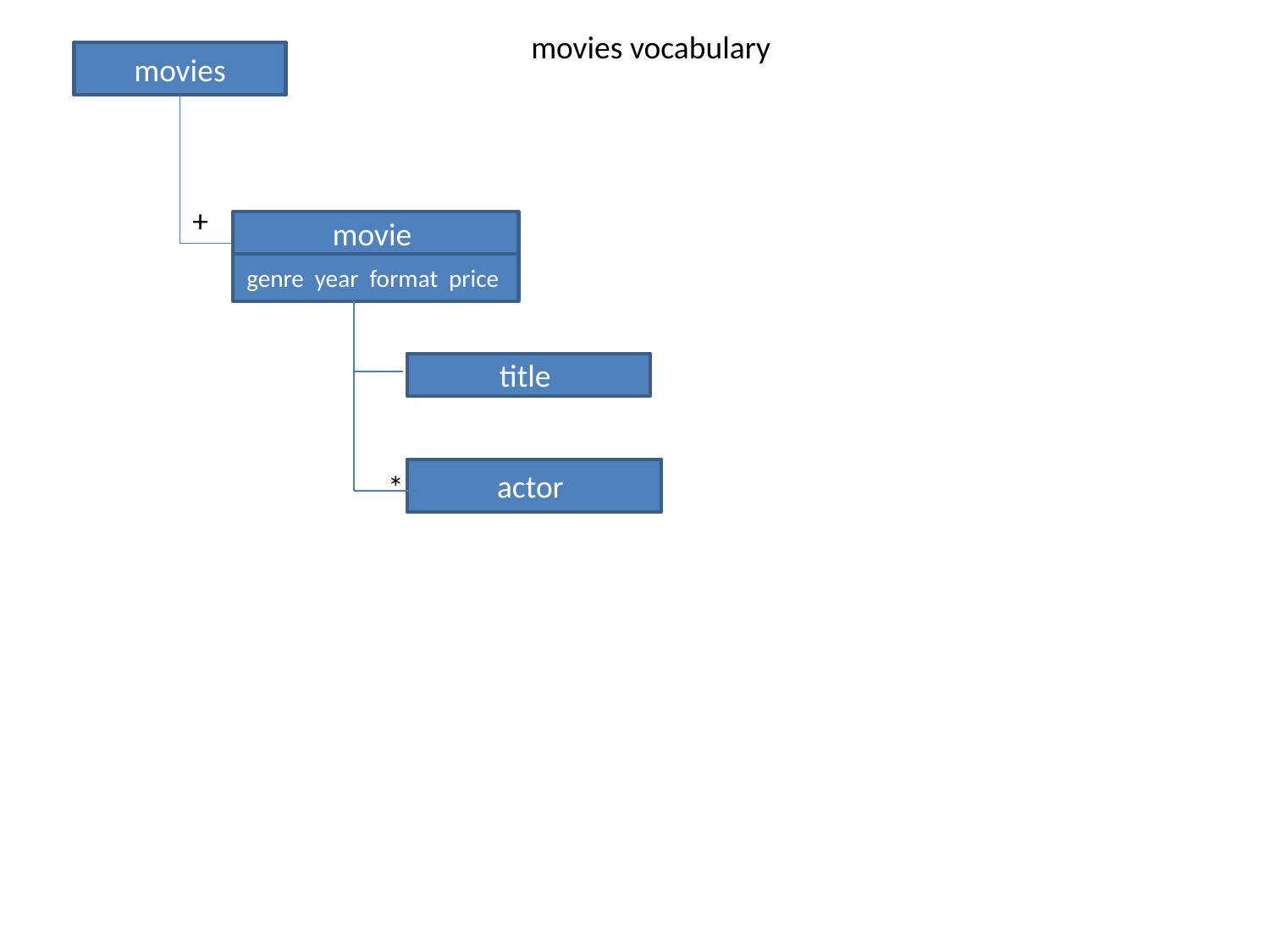

movies vocabulary
movies
+
movie
genre  year  format  price
title
actor
*